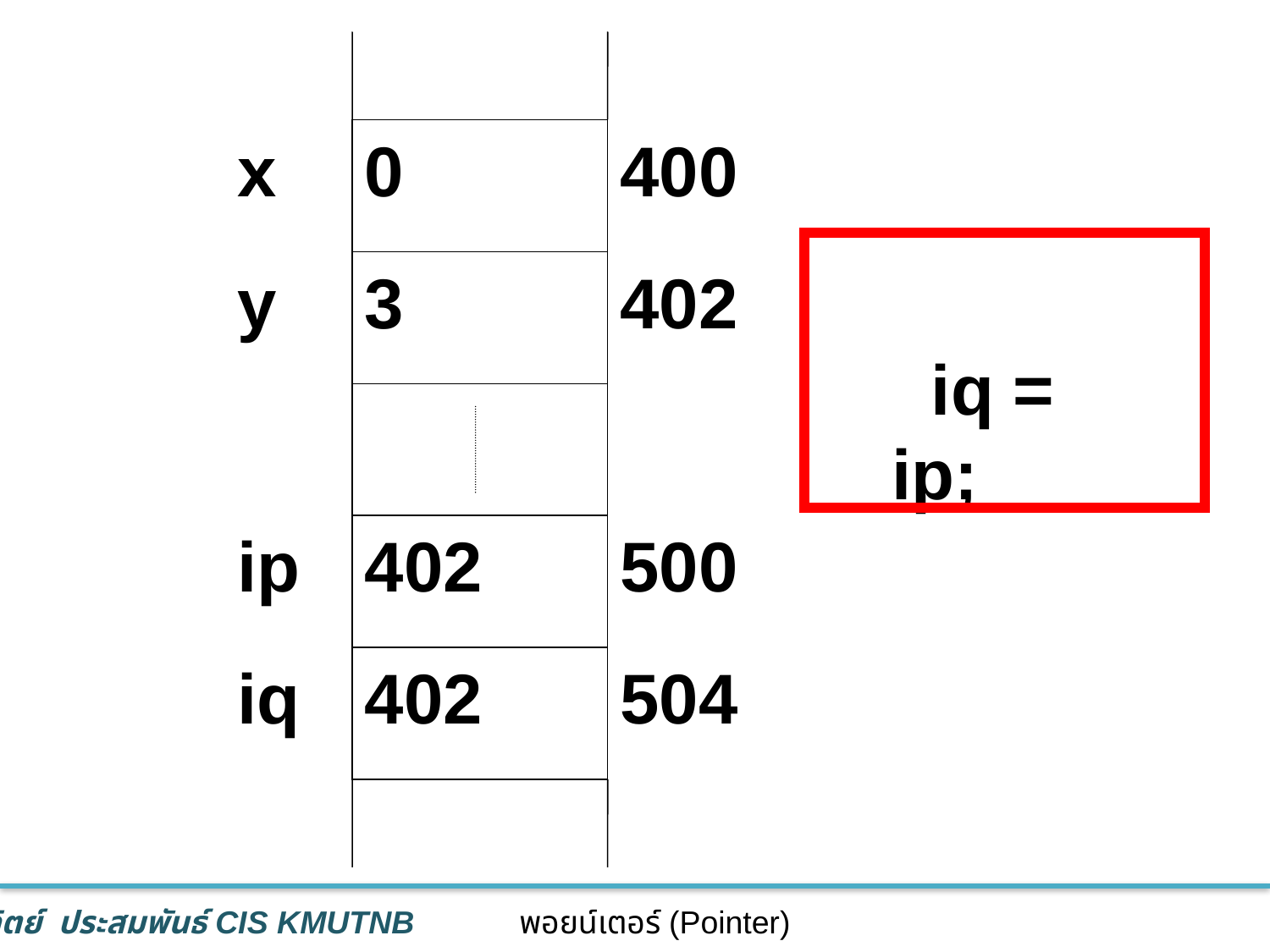

x

0
400

y

3
402
  iq =  ip;

ip

402
500
iq
402

504

19
พอยน์เตอร์ (Pointer)